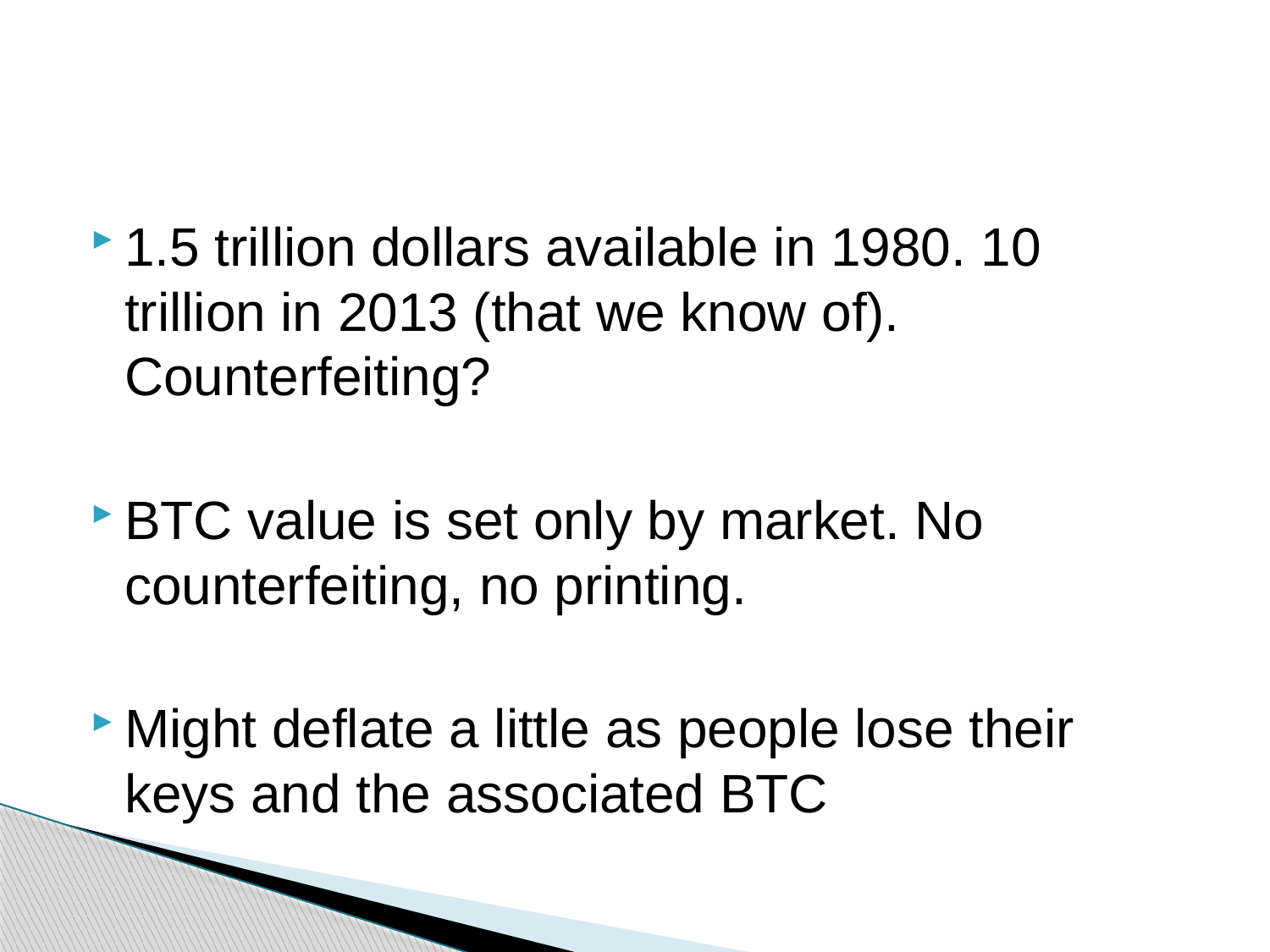

#
1.5 trillion dollars available in 1980. 10 trillion in 2013 (that we know of). Counterfeiting?

BTC value is set only by market. No counterfeiting, no printing.

Might deflate a little as people lose their keys and the associated BTC